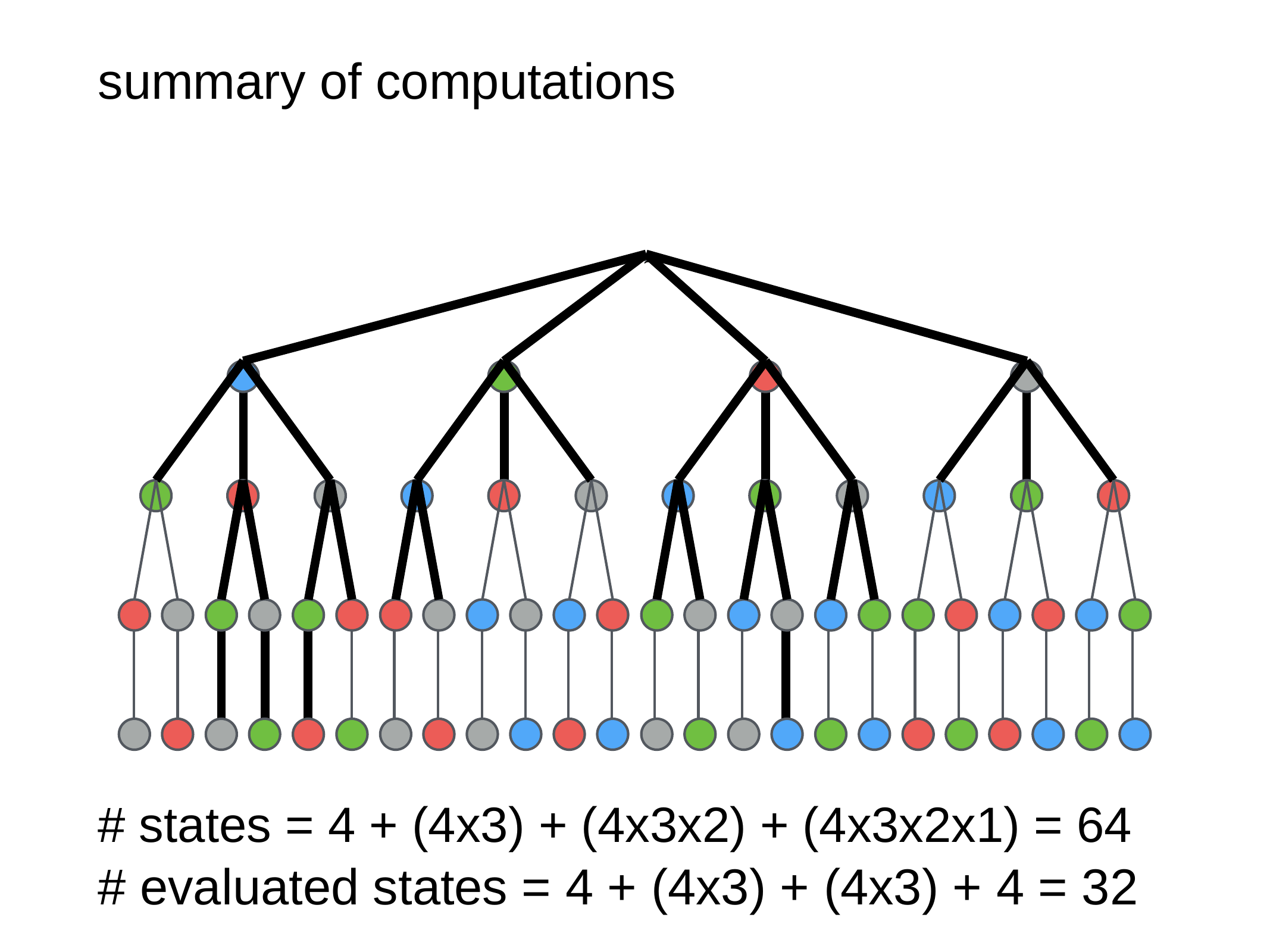

# summary of computations
≈

# states = 4 + (4x3) + (4x3x2) + (4x3x2x1) = 64
# evaluated states = 4 + (4x3) + (4x3) + 4 = 32